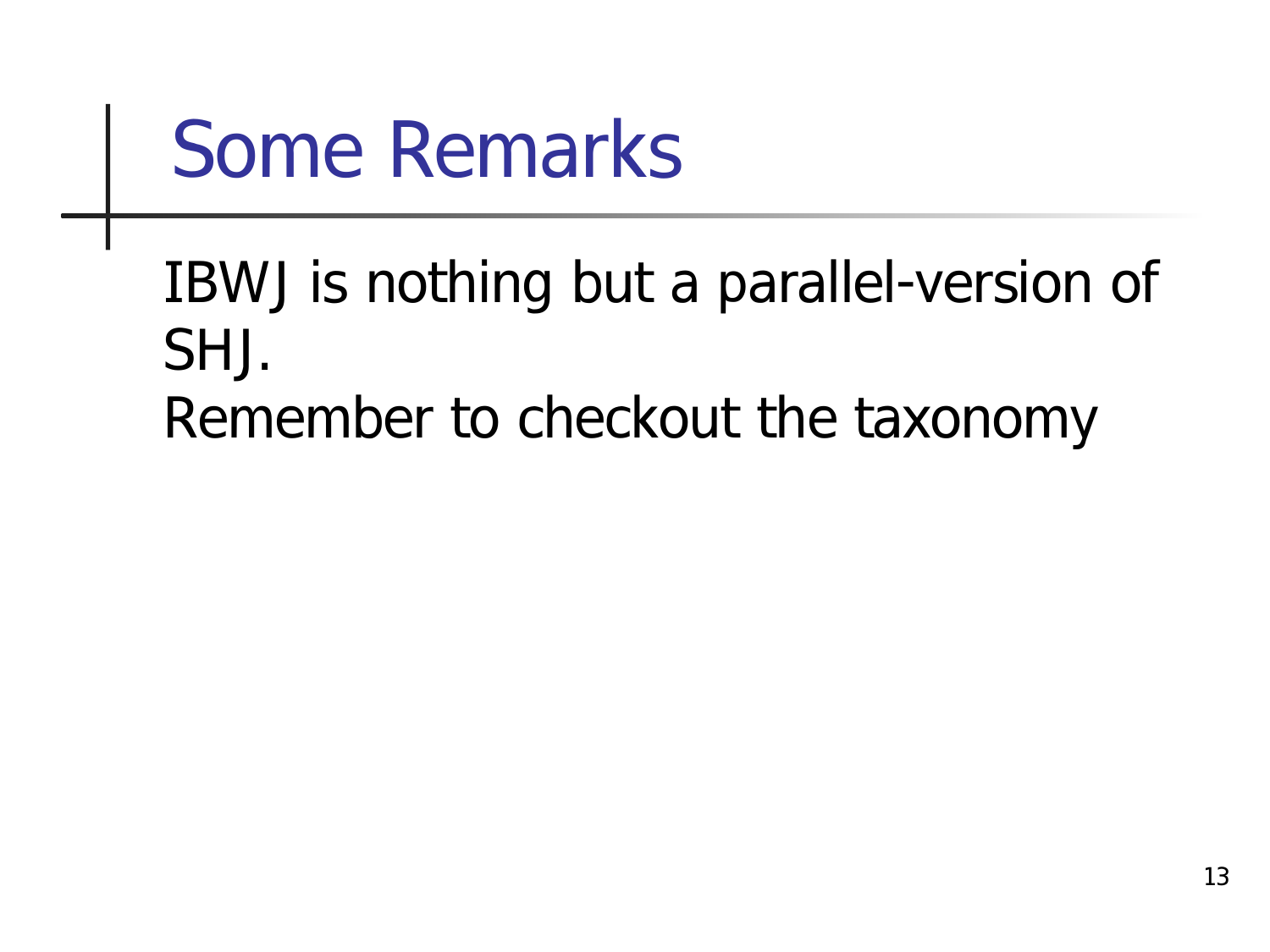

Some Remarks
IBWJ is nothing but a parallel-version of SHJ.
Remember to checkout the taxonomy
13